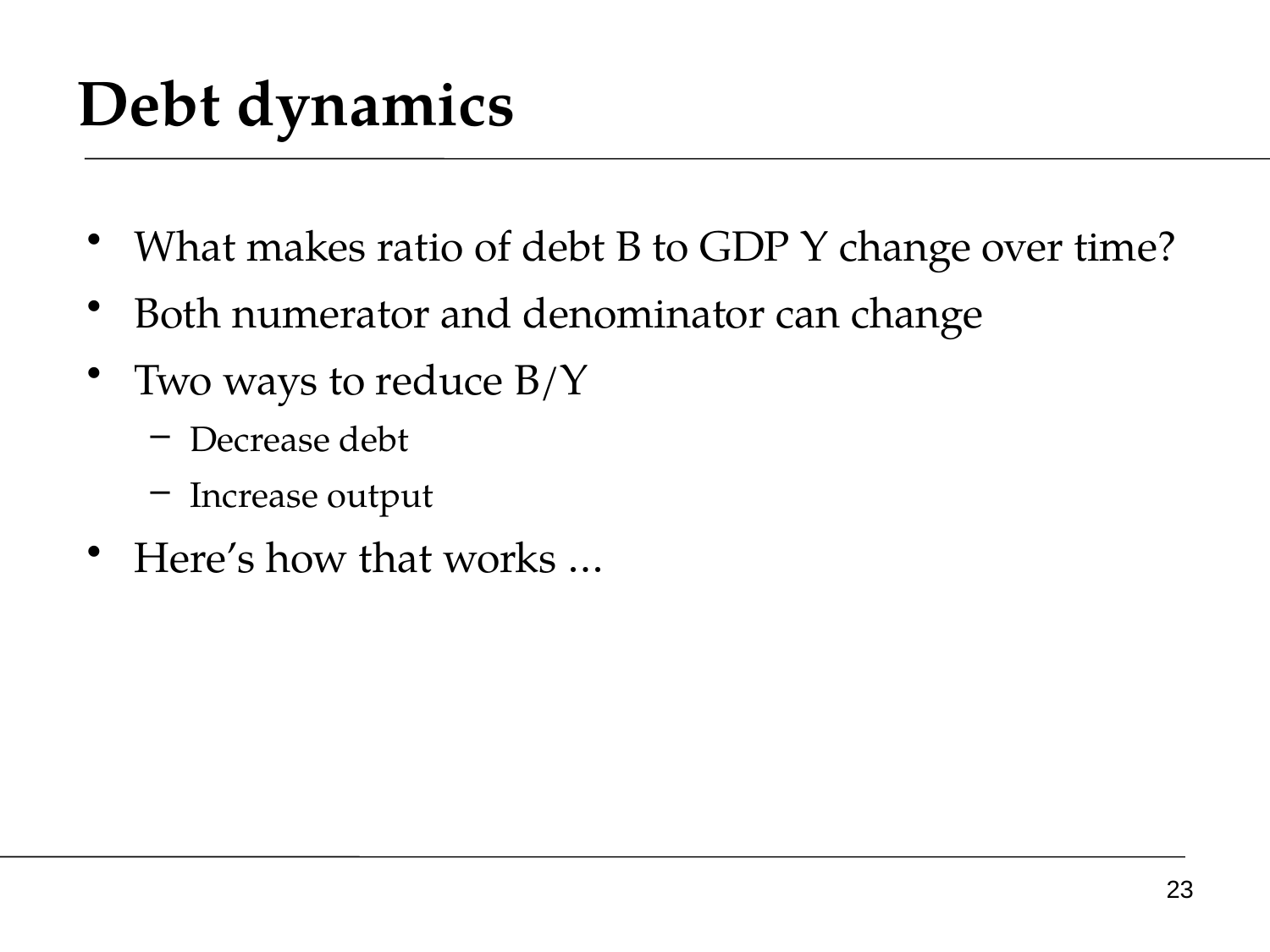

# Debt dynamics
What makes ratio of debt B to GDP Y change over time?
Both numerator and denominator can change
Two ways to reduce B/Y
Decrease debt
Increase output
Here’s how that works …
23